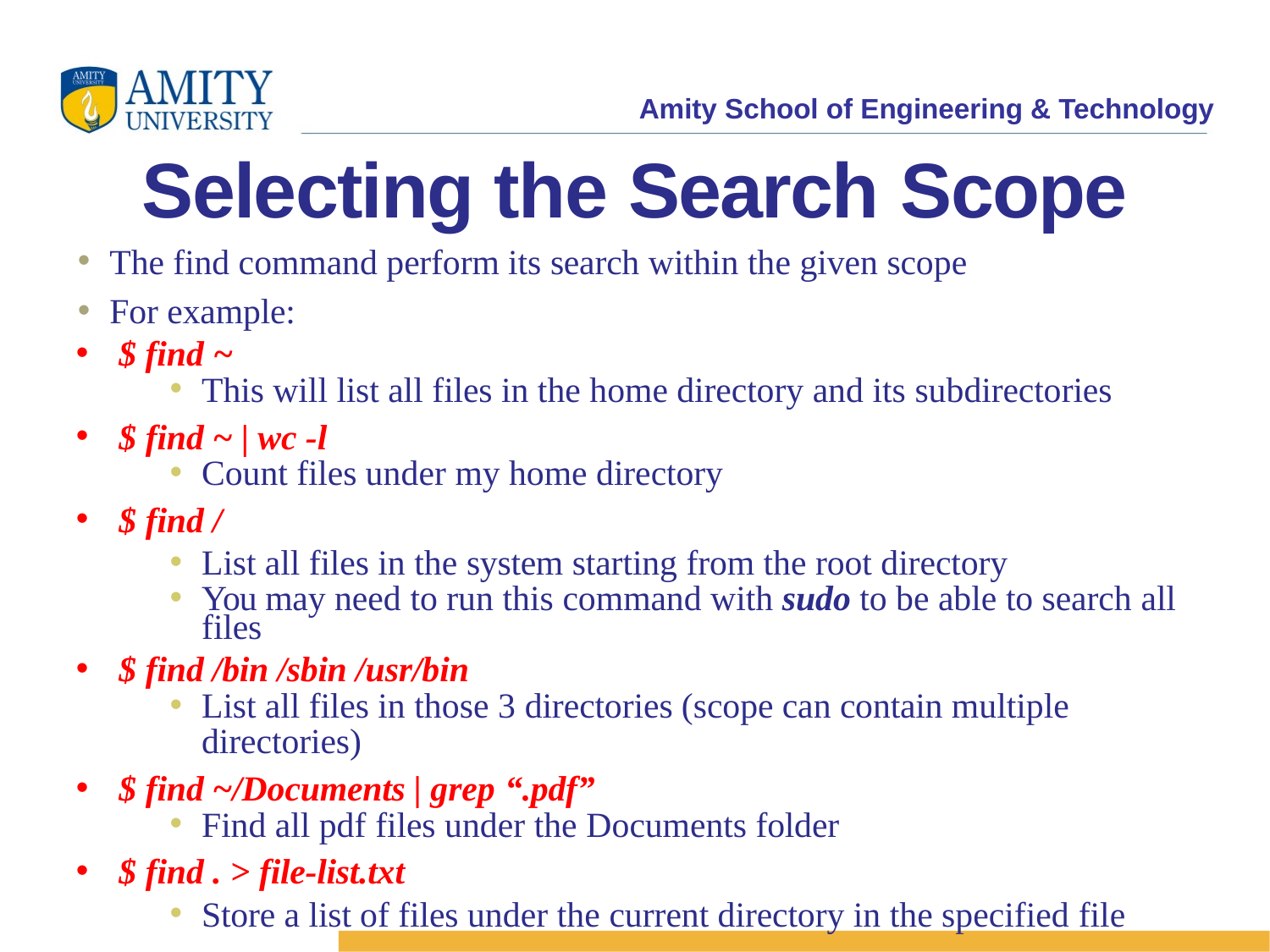

Selecting the Search Scope
The find command perform its search within the given scope
For example:
$ find ~
This will list all files in the home directory and its subdirectories
$ find ~ | wc -l
Count files under my home directory
$ find /
List all files in the system starting from the root directory
You may need to run this command with sudo to be able to search all  files
$ find /bin /sbin /usr/bin
List all files in those 3 directories (scope can contain multiple directories)
$ find ~/Documents | grep “.pdf”
Find all pdf files under the Documents folder
$ find . > file-list.txt
Store a list of files under the current directory in the specified file